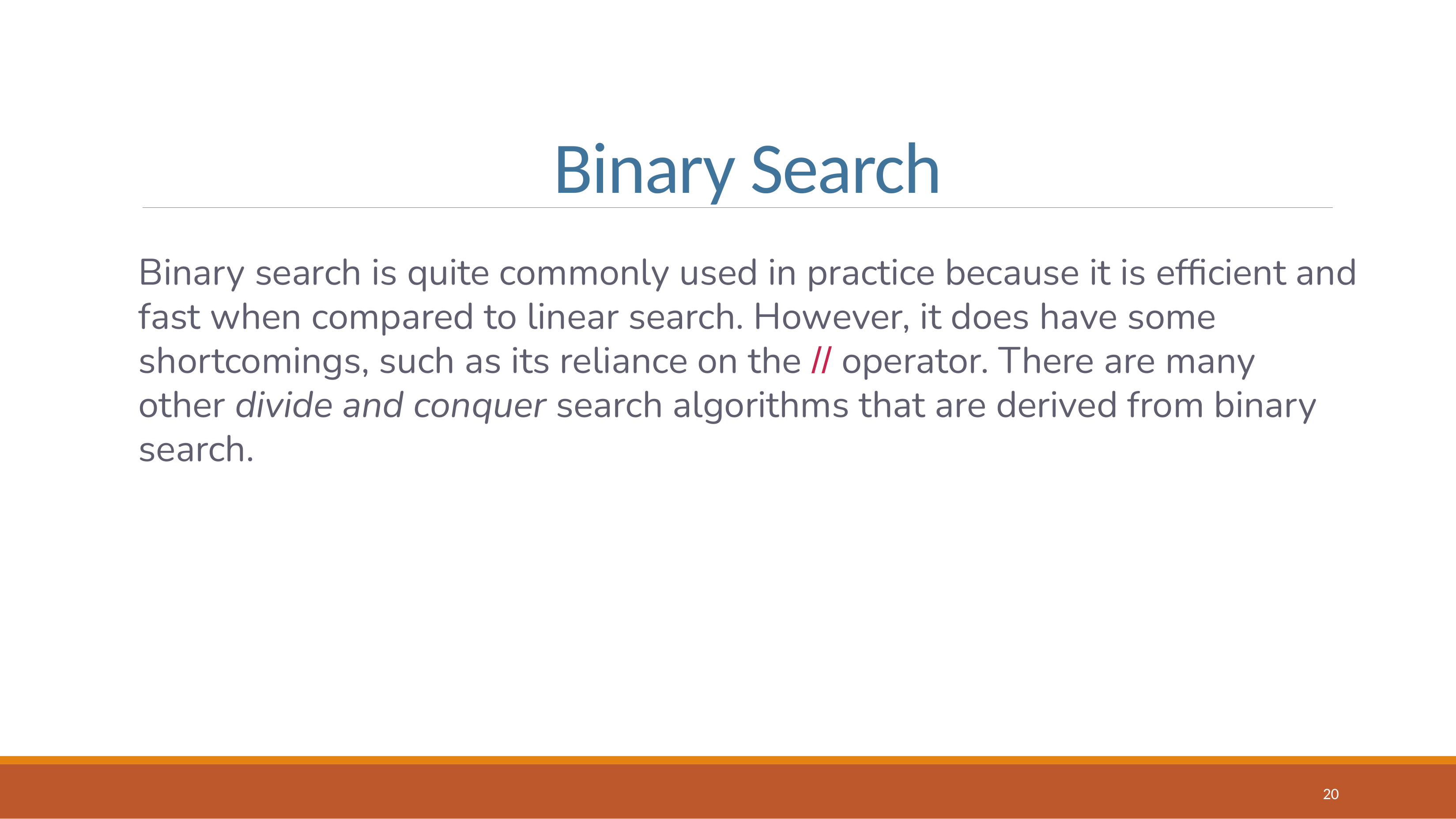

# Binary Search
Binary search is quite commonly used in practice because it is efficient and fast when compared to linear search. However, it does have some shortcomings, such as its reliance on the // operator. There are many other divide and conquer search algorithms that are derived from binary search.
20